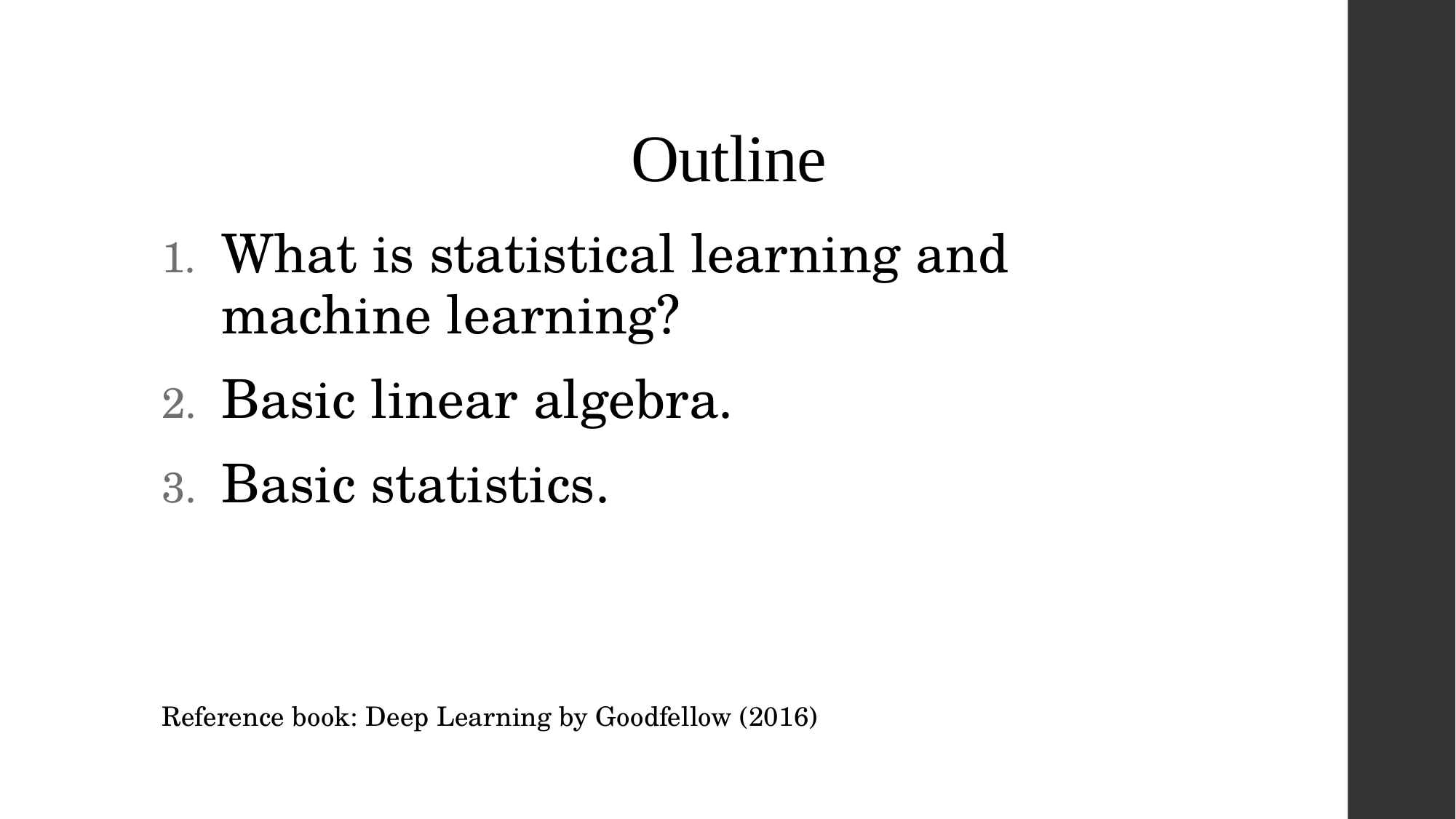

# Outline
What is statistical learning and machine learning?
Basic linear algebra.
Basic statistics.

Reference book: Deep Learning by Goodfellow (2016)